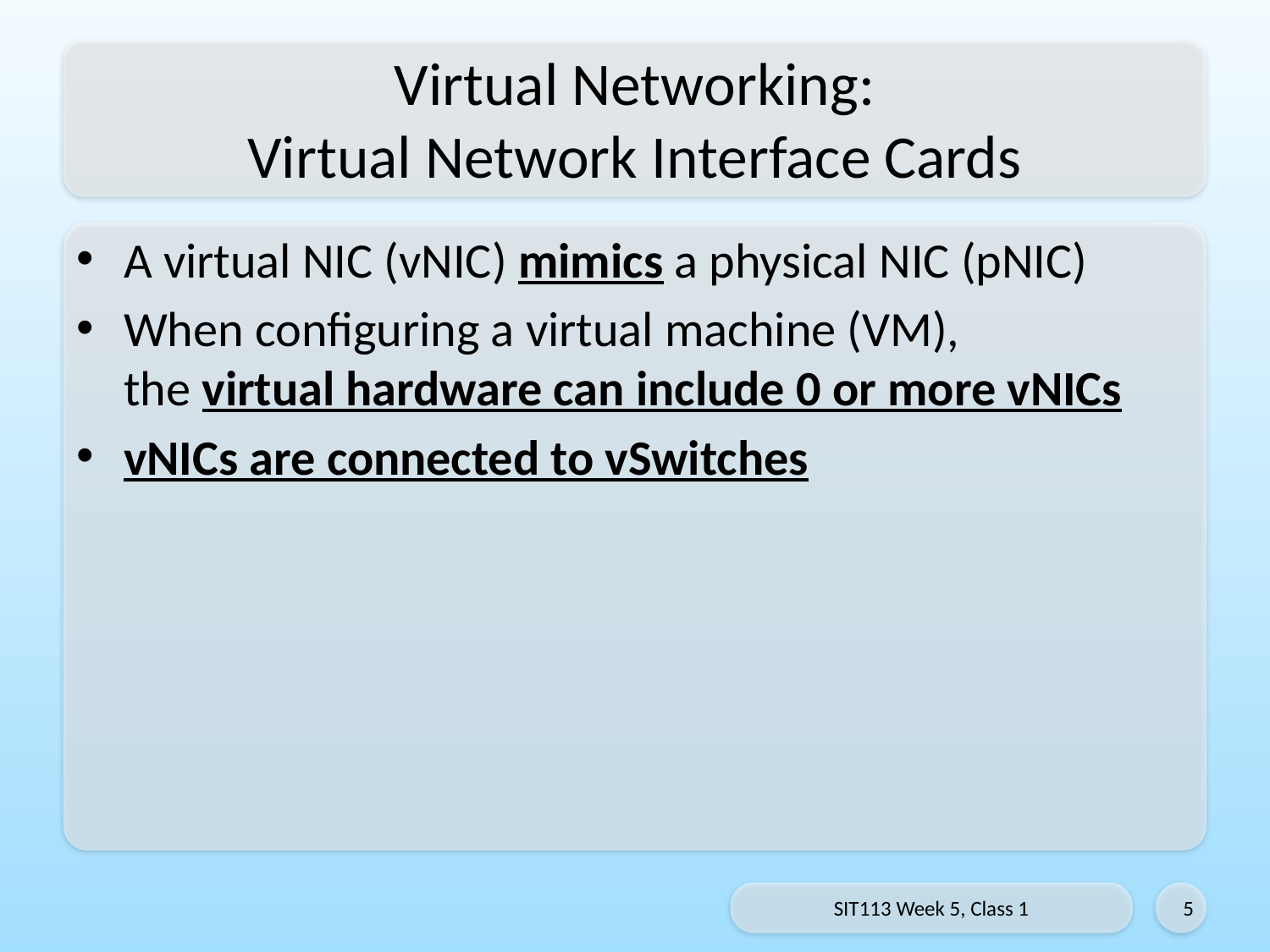

# Virtual Networking: Virtual Network Interface Cards
A virtual NIC (vNIC) mimics a physical NIC (pNIC)
When configuring a virtual machine (VM),
the virtual hardware can include 0 or more vNICs
vNICs are connected to vSwitches
SIT113 Week 5, Class 1
5